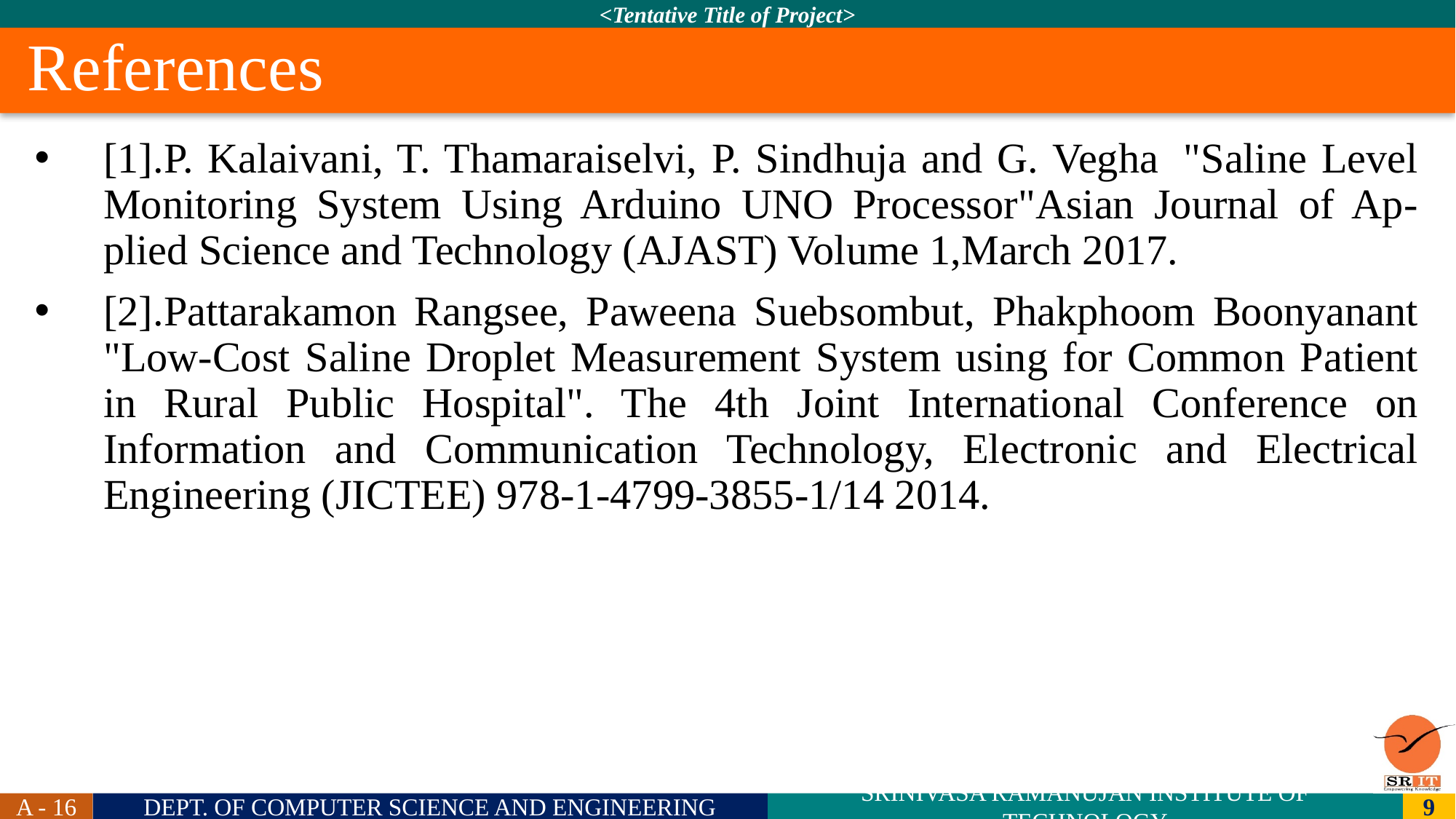

# References
[1].P. Kalaivani, T. Thamaraiselvi, P. Sindhuja and G. Vegha  "Saline Level Monitoring System Using Arduino UNO Processor"Asian Journal of Ap- plied Science and Technology (AJAST) Volume 1,March 2017.
[2].Pattarakamon Rangsee, Paweena Suebsombut, Phakphoom Boonyanant "Low-Cost Saline Droplet Measurement System using for Common Patient in Rural Public Hospital". The 4th Joint International Conference on Information and Communication Technology, Electronic and Electrical Engineering (JICTEE) 978-1-4799-3855-1/14 2014.